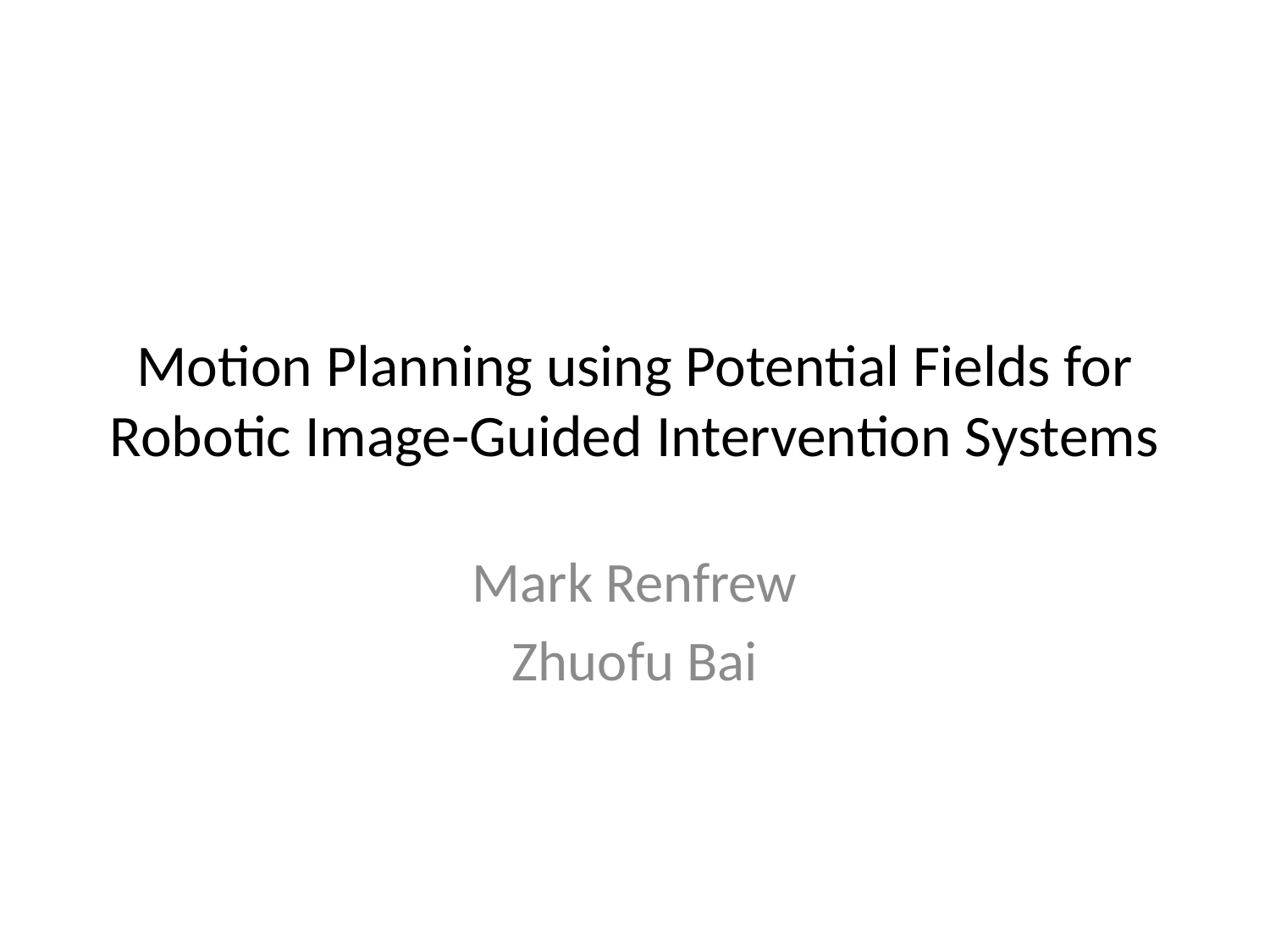

# Motion Planning using Potential Fields for Robotic Image-Guided Intervention Systems
Mark Renfrew
Zhuofu Bai